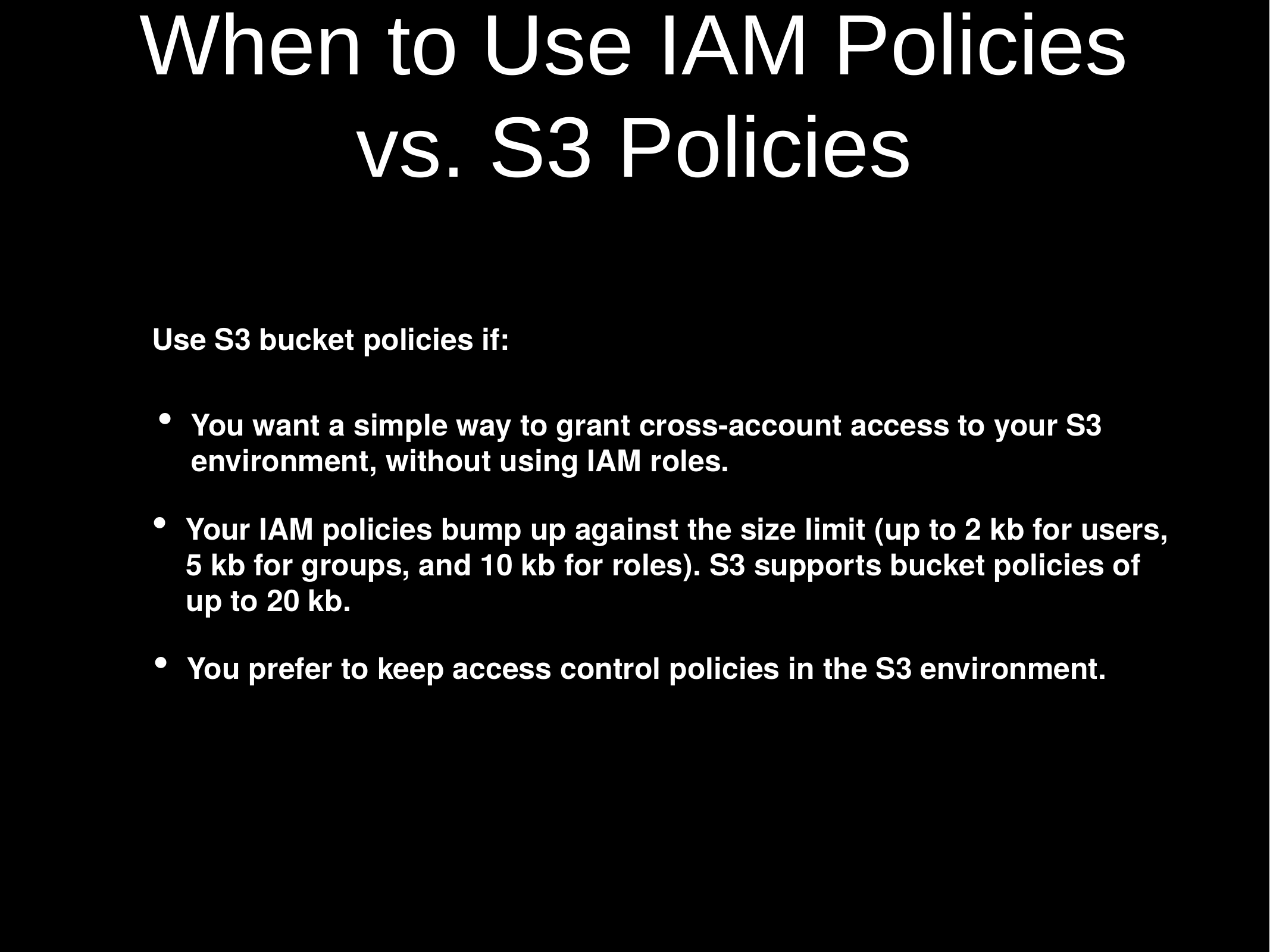

When to Use IAM Policies
vs. S3 Policies
Use S3 bucket policies if:
You want a simple way to grant cross-account access to your S3
    environment, without using IAM roles.
Your IAM policies bump up against the size limit (up to 2 kb for users,
    5 kb for groups, and 10 kb for roles). S3 supports bucket policies of
    up to 20 kb.
You prefer to keep access control policies in the S3 environment.